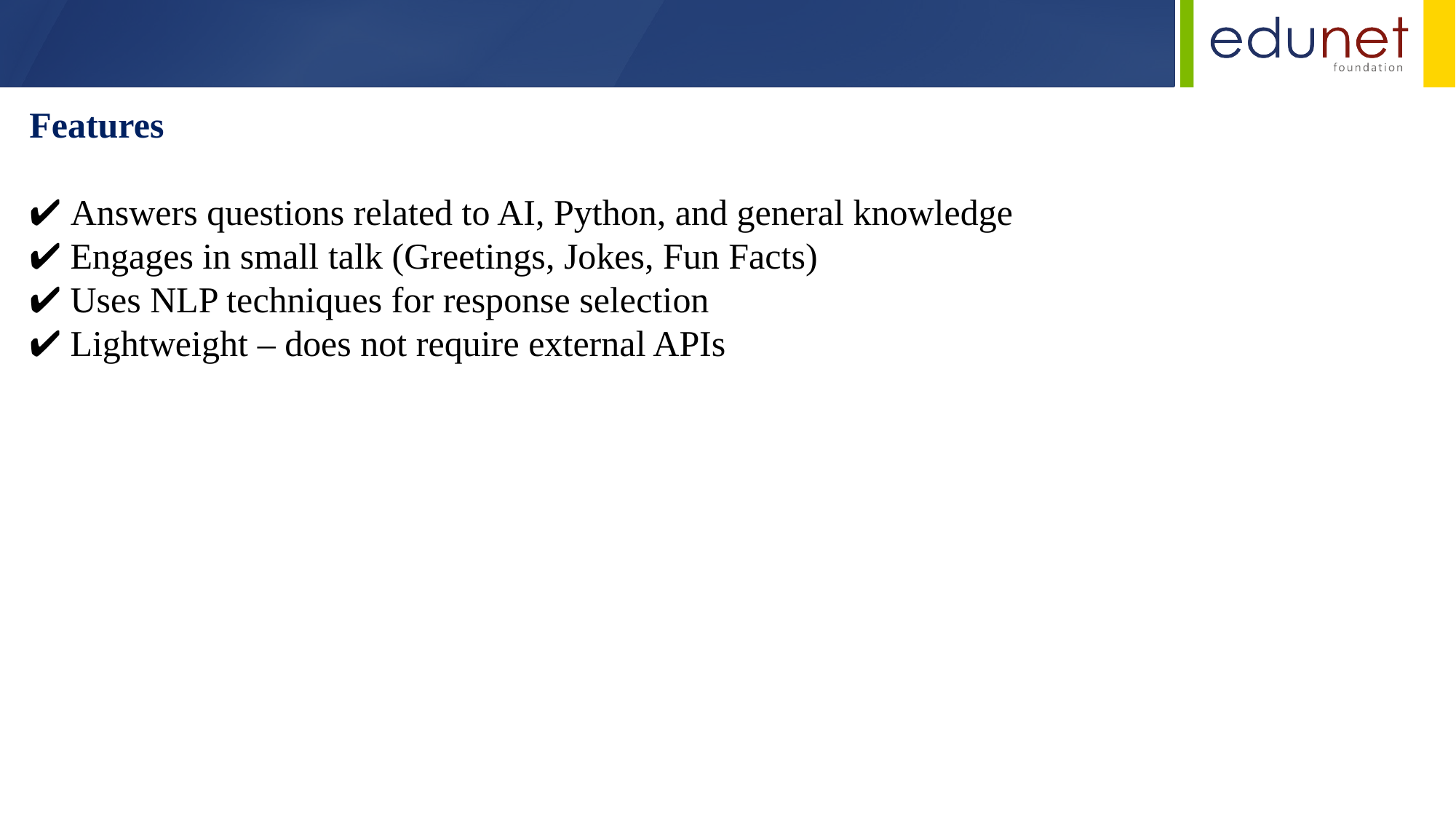

Features

✔ Answers questions related to AI, Python, and general knowledge
✔ Engages in small talk (Greetings, Jokes, Fun Facts)
✔ Uses NLP techniques for response selection
✔ Lightweight – does not require external APIs